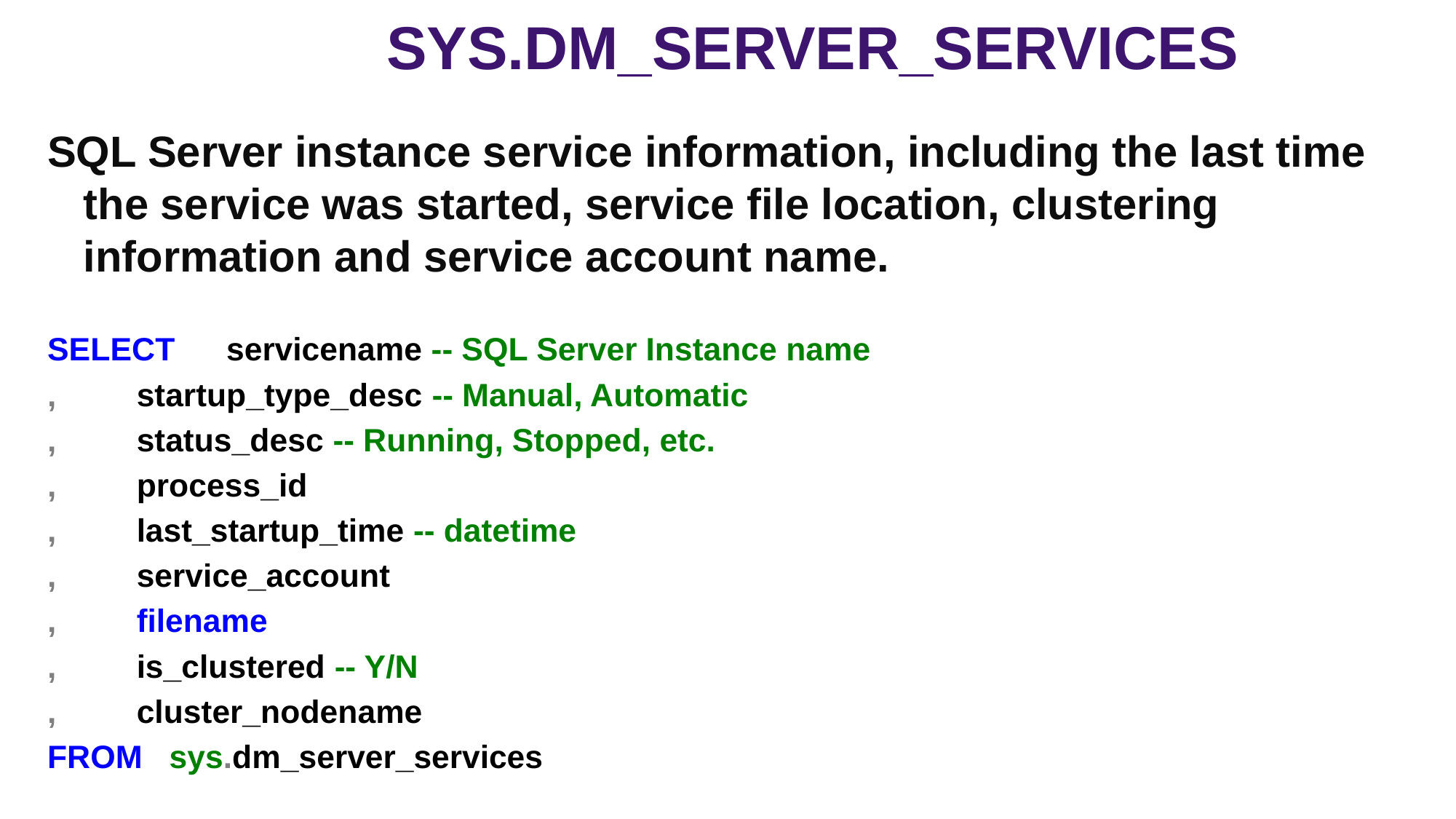

# sys.dm_server_services
SQL Server instance service information, including the last time the service was started, service file location, clustering information and service account name.

SELECT 	servicename -- SQL Server Instance name
,	startup_type_desc -- Manual, Automatic
, 	status_desc -- Running, Stopped, etc.
, 	process_id
, 	last_startup_time -- datetime
, 	service_account
, 	filename
, 	is_clustered -- Y/N
, 	cluster_nodename
FROM   sys.dm_server_services